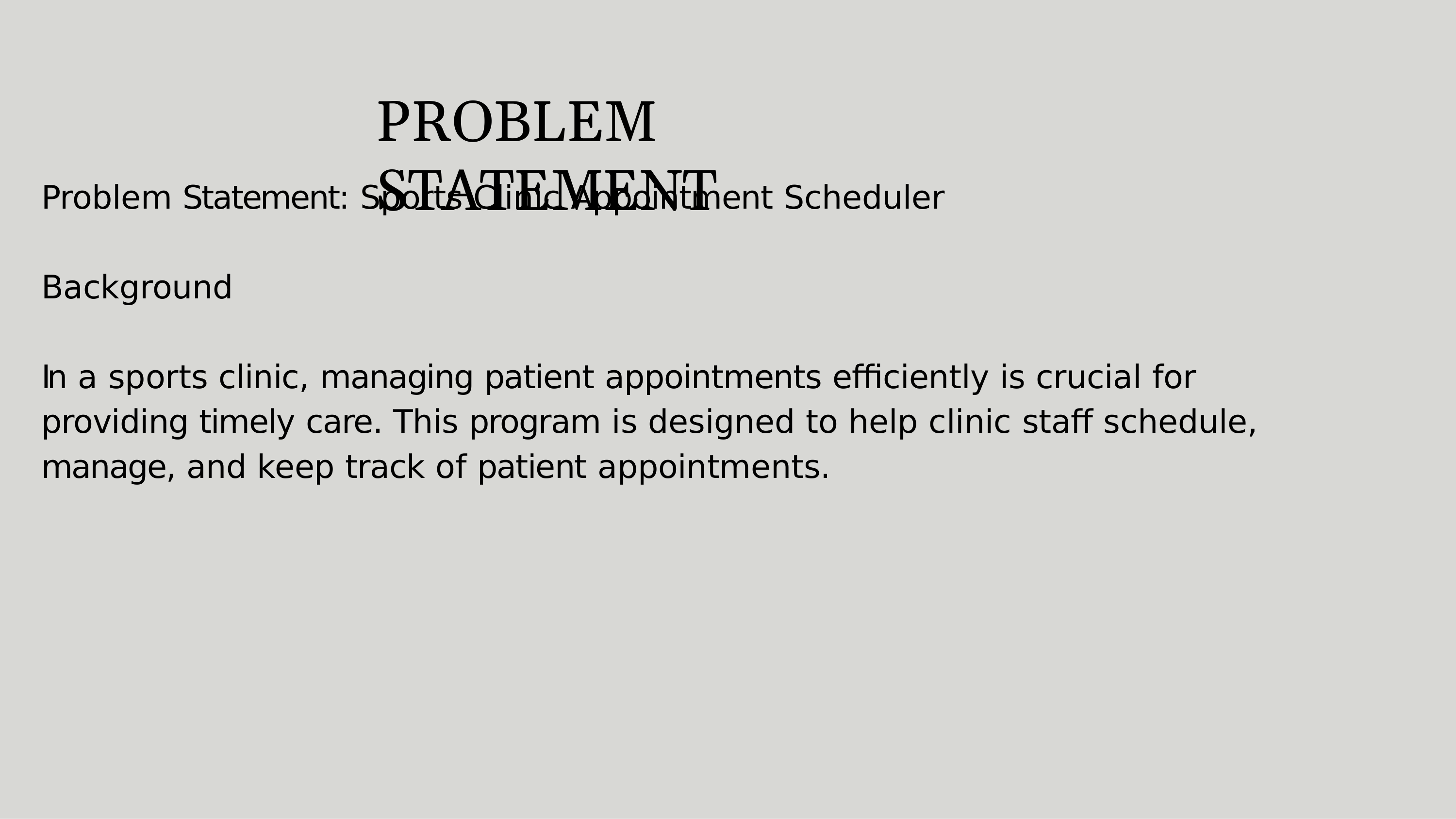

# PROBLEM	STATEMENT
Problem Statement: Sports Clinic Appointment Scheduler

Background

In a sports clinic, managing patient appointments efficiently is crucial for providing timely care. This program is designed to help clinic staff schedule, manage, and keep track of patient appointments.